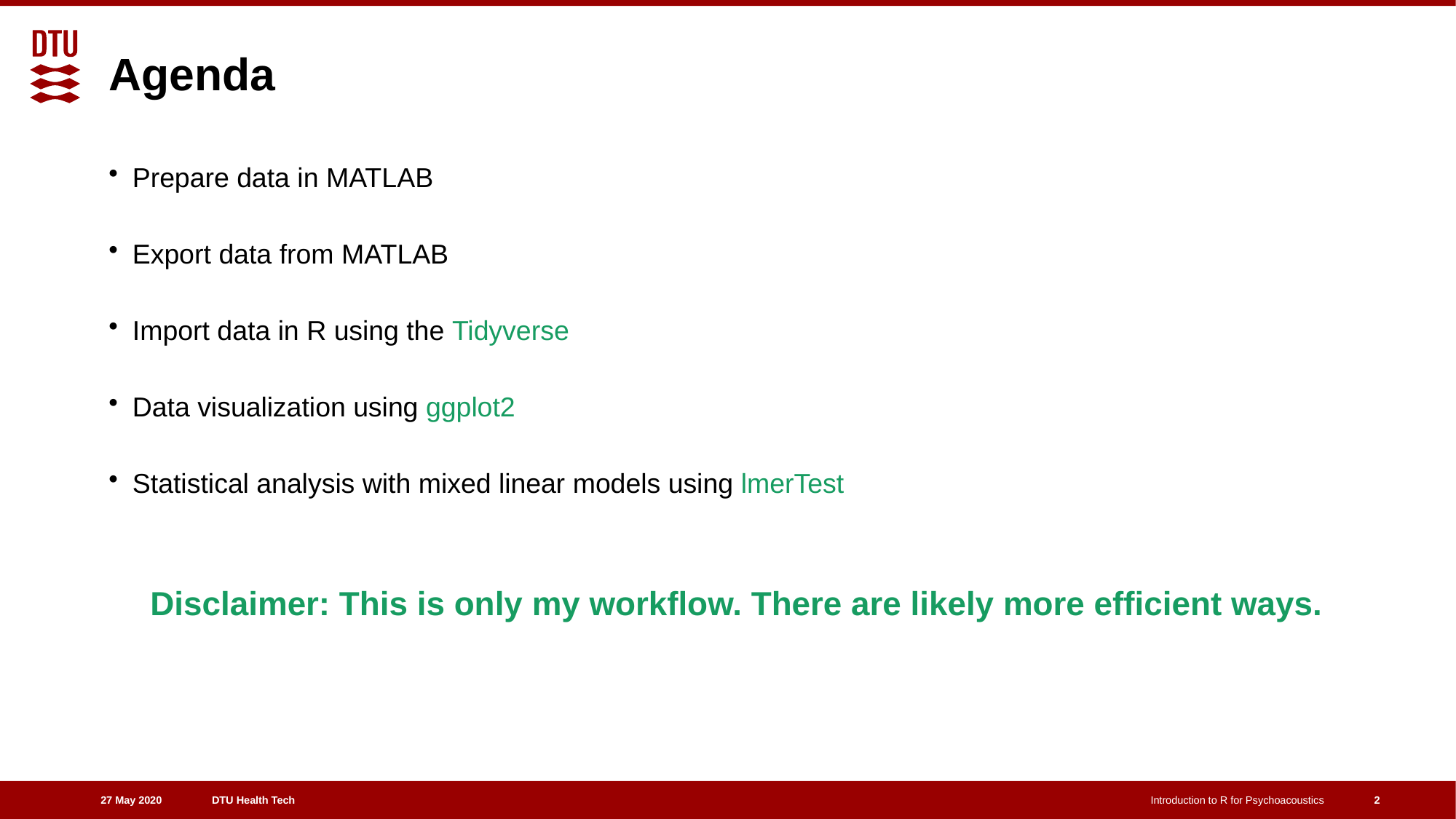

# Agenda
Prepare data in MATLAB

Export data from MATLAB

Import data in R using the Tidyverse

Data visualization using ggplot2

Statistical analysis with mixed linear models using lmerTest

Disclaimer: This is only my workflow. There are likely more efficient ways.
2